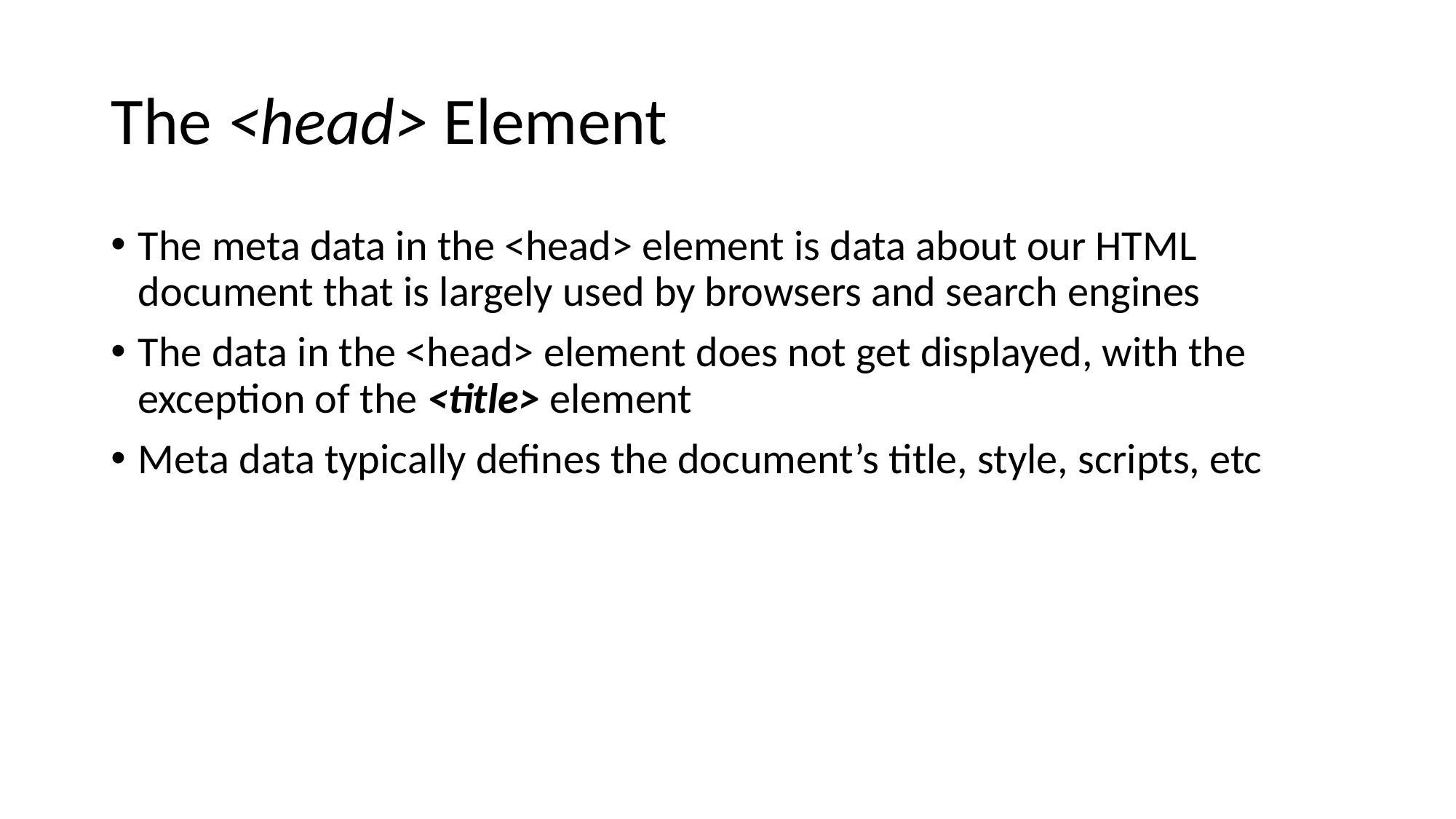

# The <head> Element
The meta data in the <head> element is data about our HTML document that is largely used by browsers and search engines
The data in the <head> element does not get displayed, with the exception of the <title> element
Meta data typically defines the document’s title, style, scripts, etc